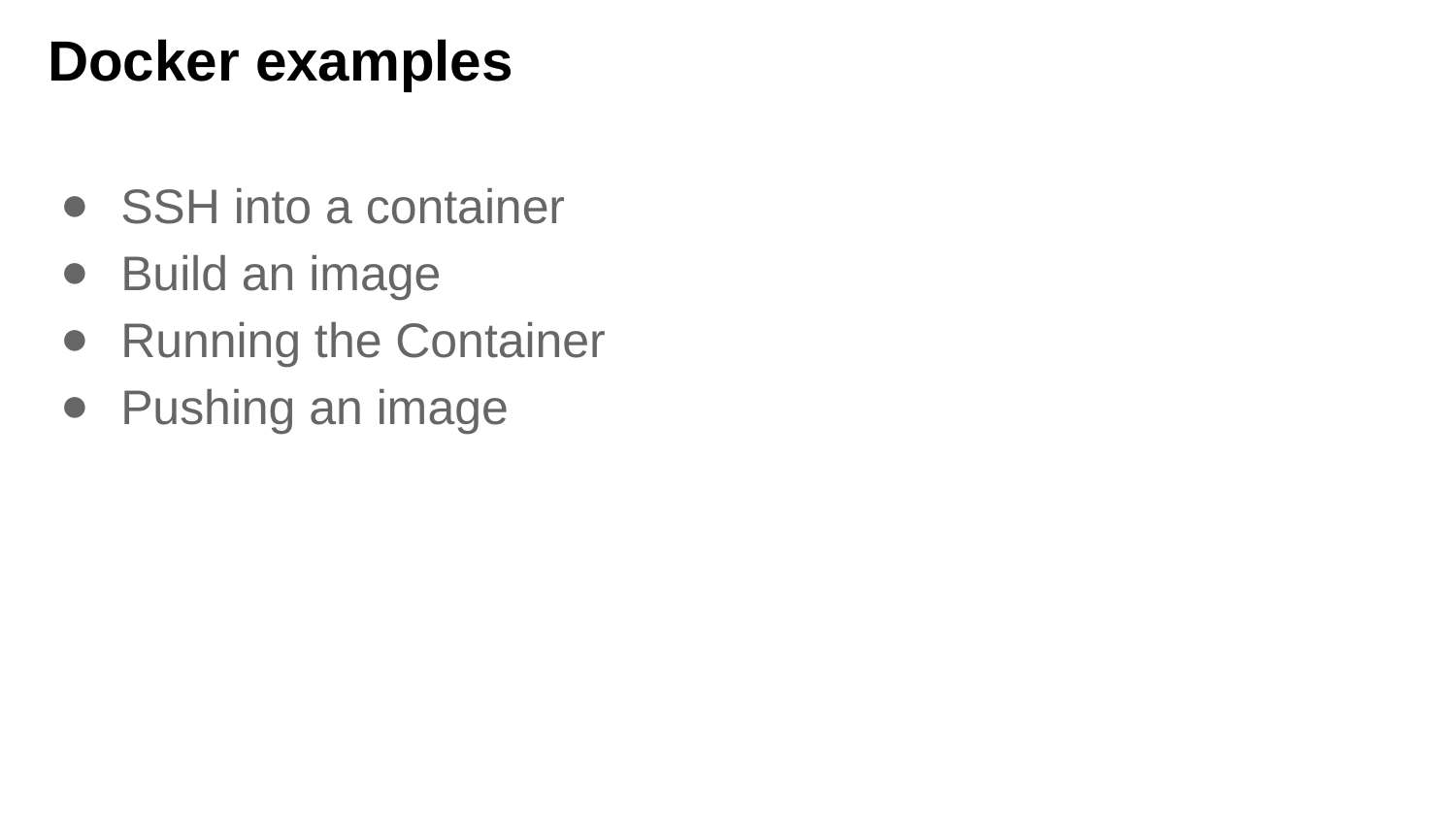

# Docker examples
SSH into a container
Build an image
Running the Container
Pushing an image